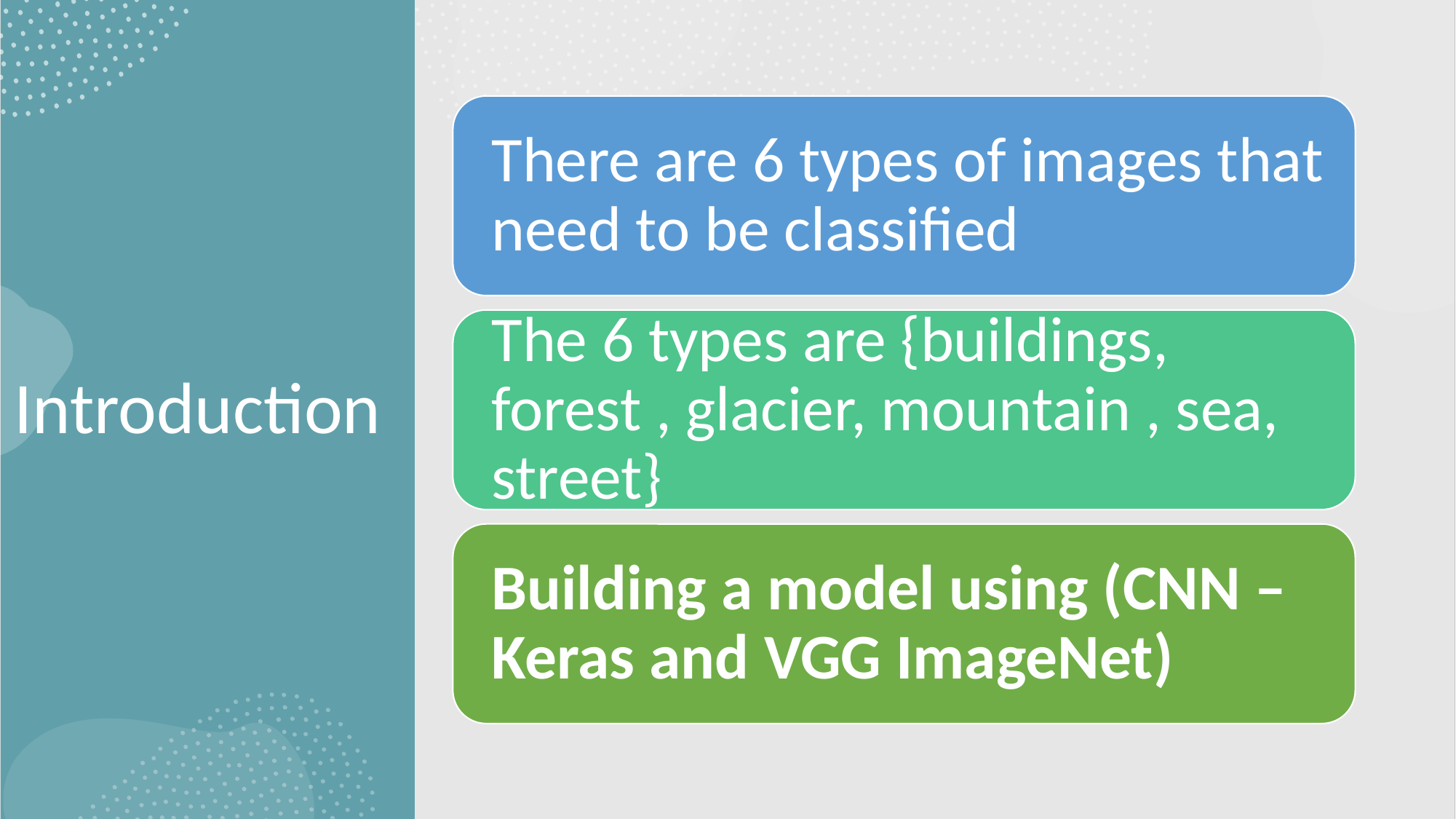

There are 6 types of images that need to be classified
The 6 types are {buildings, forest , glacier, mountain , sea, street}
Building a model using (CNN – Keras and VGG ImageNet)
# Introduction